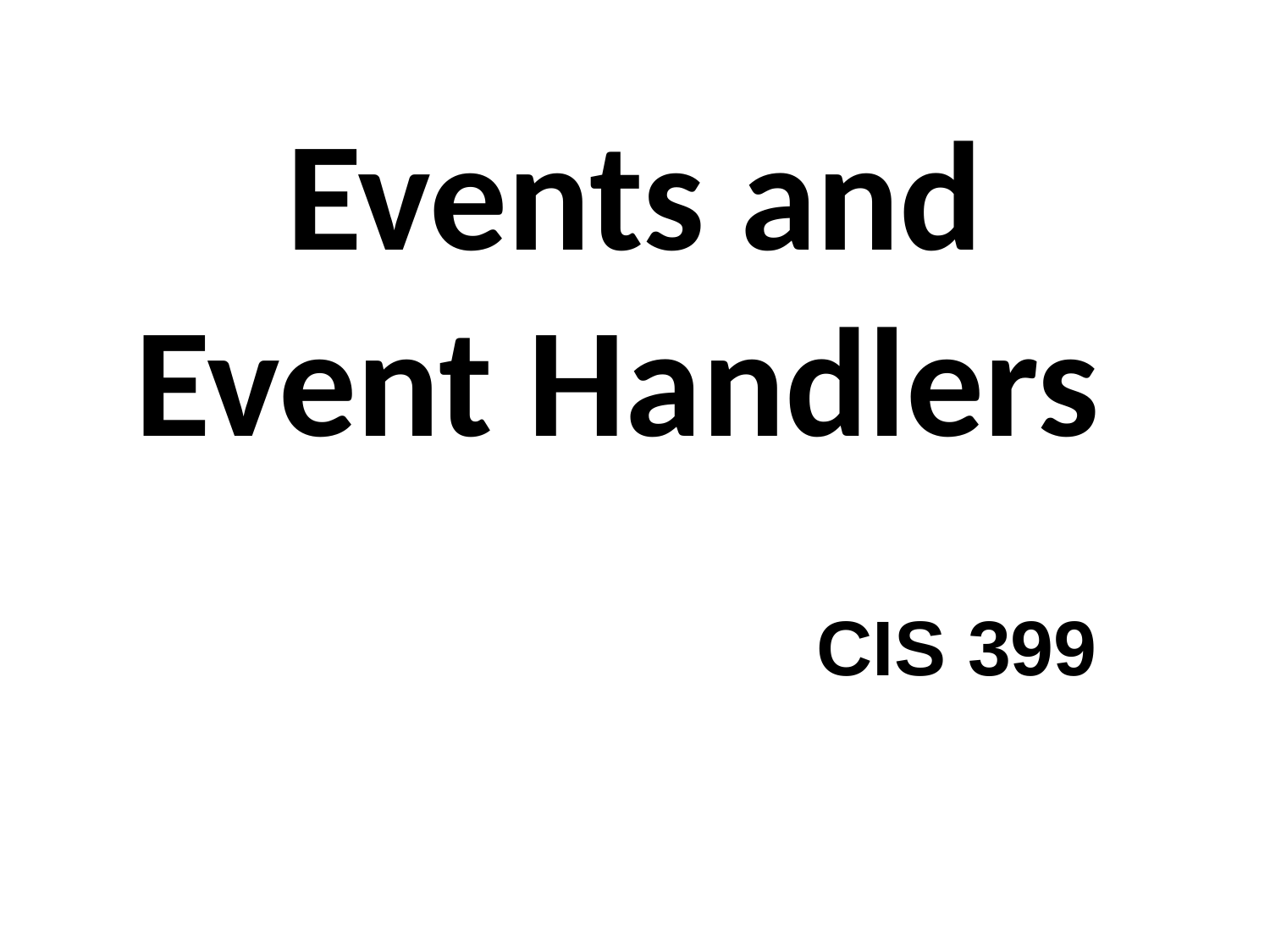

# Events and Event Handlers
CIS 399